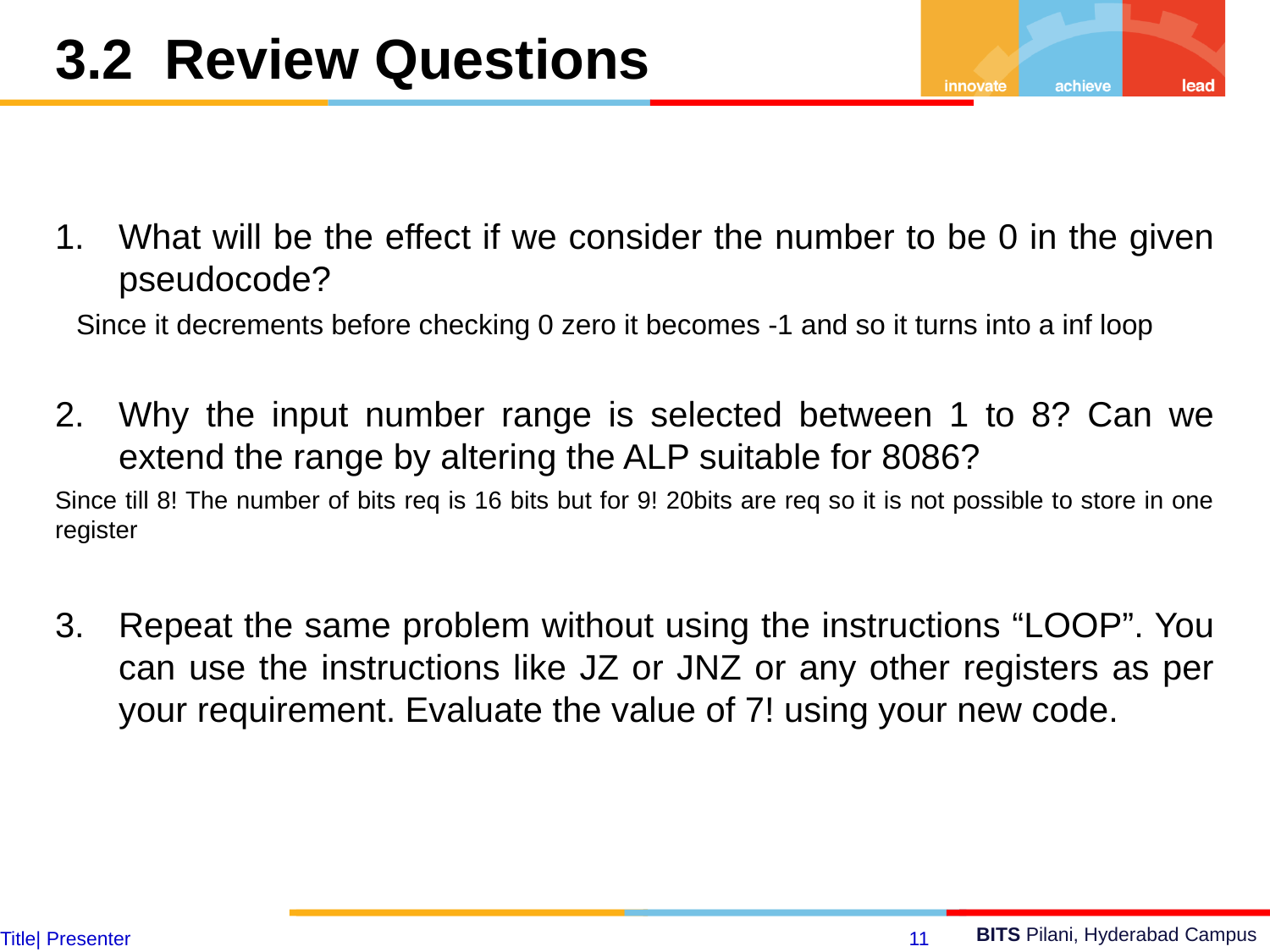

3.2  Review Questions
What will be the effect if we consider the number to be 0 in the given pseudocode?
Since it decrements before checking 0 zero it becomes -1 and so it turns into a inf loop

Why the input number range is selected between 1 to 8? Can we extend the range by altering the ALP suitable for 8086?
Since till 8! The number of bits req is 16 bits but for 9! 20bits are req so it is not possible to store in one register

Repeat the same problem without using the instructions “LOOP”. You can use the instructions like JZ or JNZ or any other registers as per your requirement. Evaluate the value of 7! using your new code.